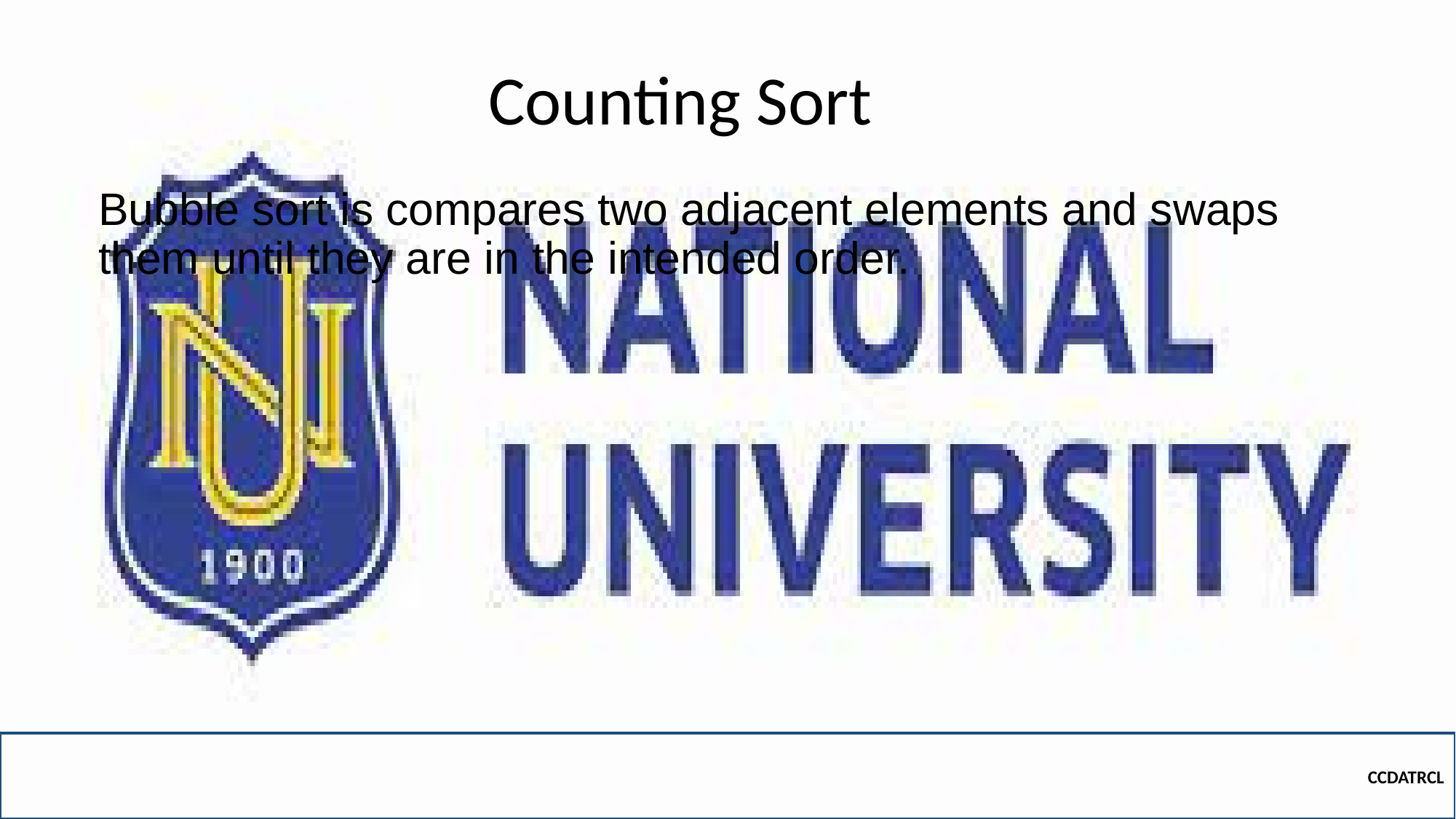

# Counting Sort
Bubble sort is compares two adjacent elements and swaps them until they are in the intended order.

CCDATRCL